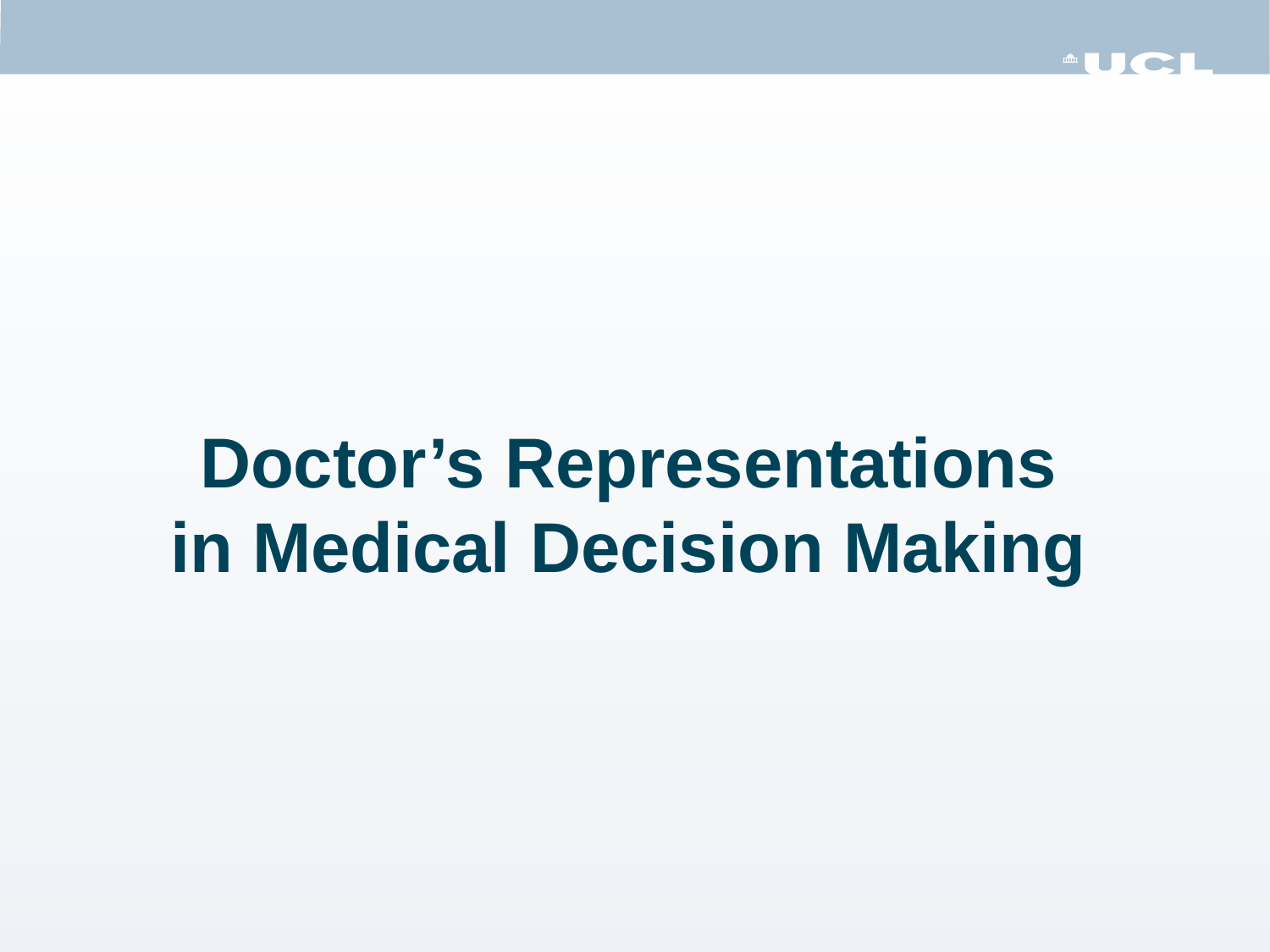

# Doctor’s Representations in Medical Decision Making